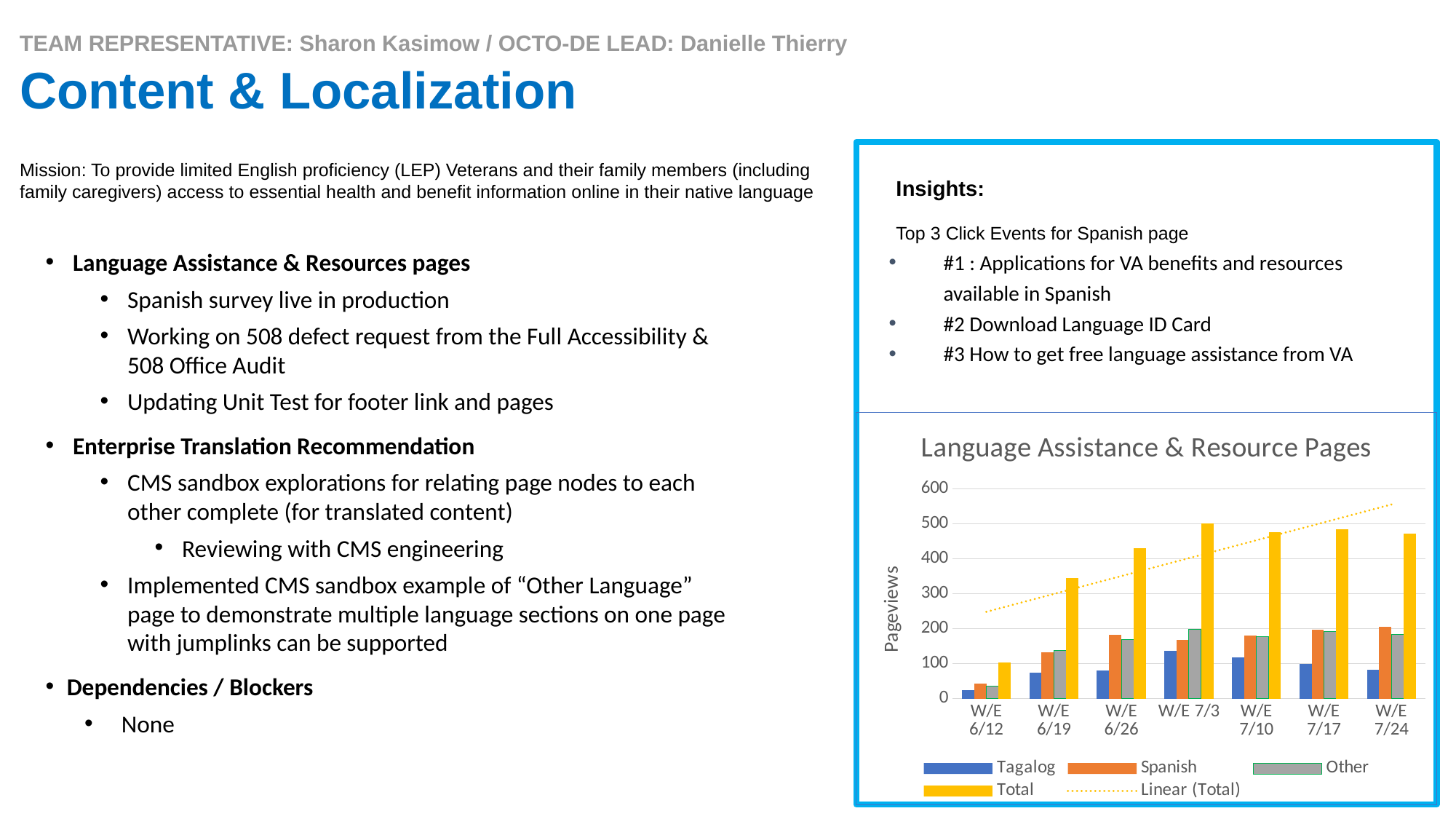

TEAM REPRESENTATIVE: Sharon Kasimow / OCTO-DE LEAD: Danielle Thierry
# Content & Localization
Insights:

Top 3 Click Events for Spanish page
#1 : Applications for VA benefits and resources available in Spanish
#2 Download Language ID Card
#3 How to get free language assistance from VA

Mission: To provide limited English proficiency (LEP) Veterans and their family members (including family caregivers) access to essential health and benefit information online in their native language

Language Assistance & Resources pages
Spanish survey live in production
Working on 508 defect request from the Full Accessibility & 508 Office Audit
Updating Unit Test for footer link and pages
Enterprise Translation Recommendation
CMS sandbox explorations for relating page nodes to each other complete (for translated content)
Reviewing with CMS engineering
Implemented CMS sandbox example of “Other Language” page to demonstrate multiple language sections on one page with jumplinks can be supported
Dependencies / Blockers
None

### Chart: Language Assistance & Resource Pages

| Category | Tagalog | Spanish  | Other | Total |
|---|---|---|---|---|
| W/E 6/12 | 25.0 | 43.0 | 35.0 | 103.0 |
| W/E 6/19 | 75.0 | 132.0 | 137.0 | 344.0 |
| W/E 6/26 | 80.0 | 182.0 | 169.0 | 431.0 |
| W/E 7/3 | 136.0 | 167.0 | 197.0 | 500.0 |
| W/E 7/10 | 118.0 | 181.0 | 176.0 | 475.0 |
| W/E 7/17 | 98.0 | 196.0 | 191.0 | 485.0 |
| W/E 7/24 | 82.0 | 206.0 | 184.0 | 472.0 |